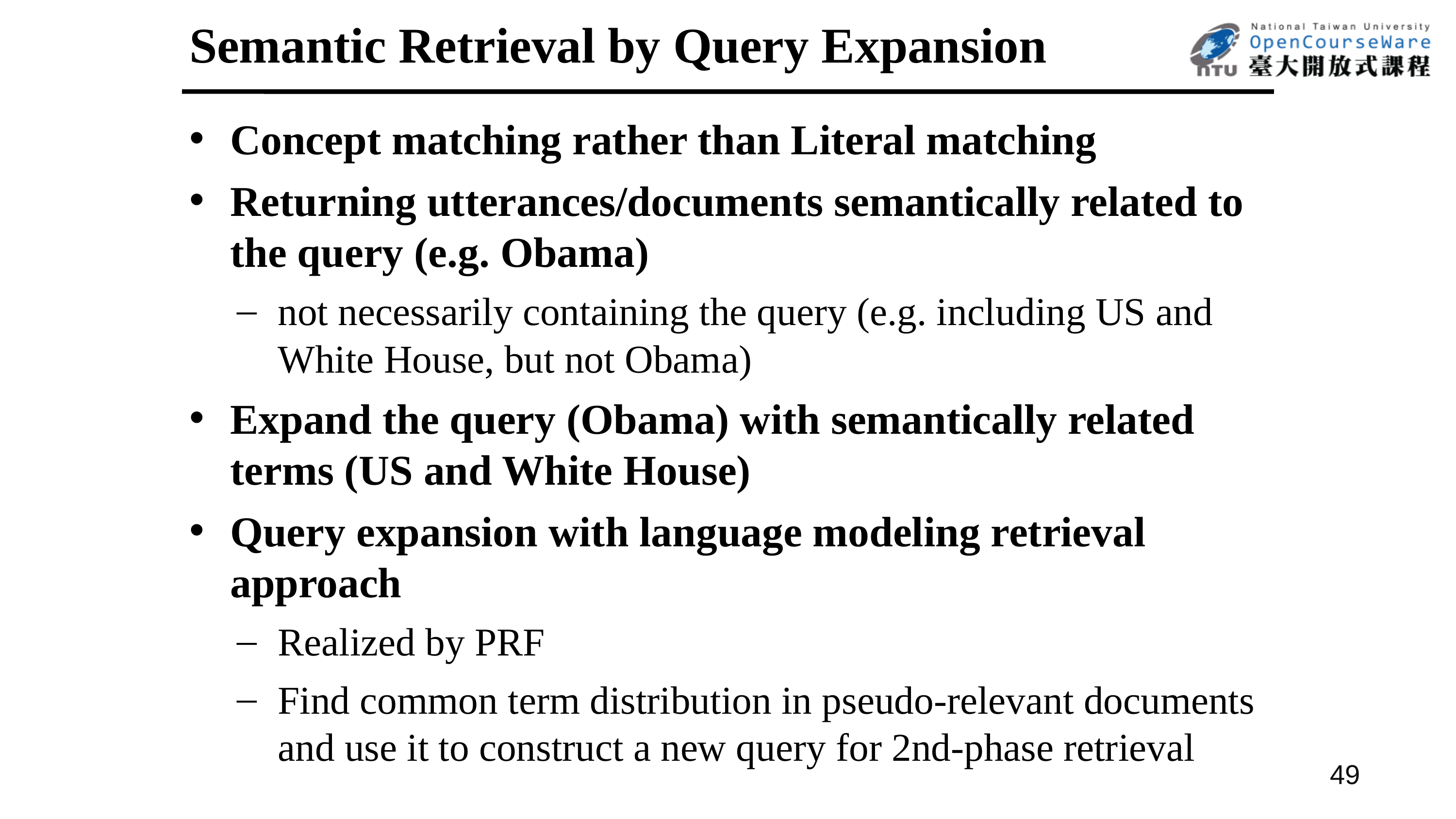

# Semantic Retrieval by Query Expansion

Concept matching rather than Literal matching
Returning utterances/documents semantically related to the query (e.g. Obama)
not necessarily containing the query (e.g. including US and White House, but not Obama)
Expand the query (Obama) with semantically related  terms (US and White House)
Query expansion with language modeling retrieval approach
Realized by PRF
Find common term distribution in pseudo-relevant documents and use it to construct a new query for 2nd-phase retrieval